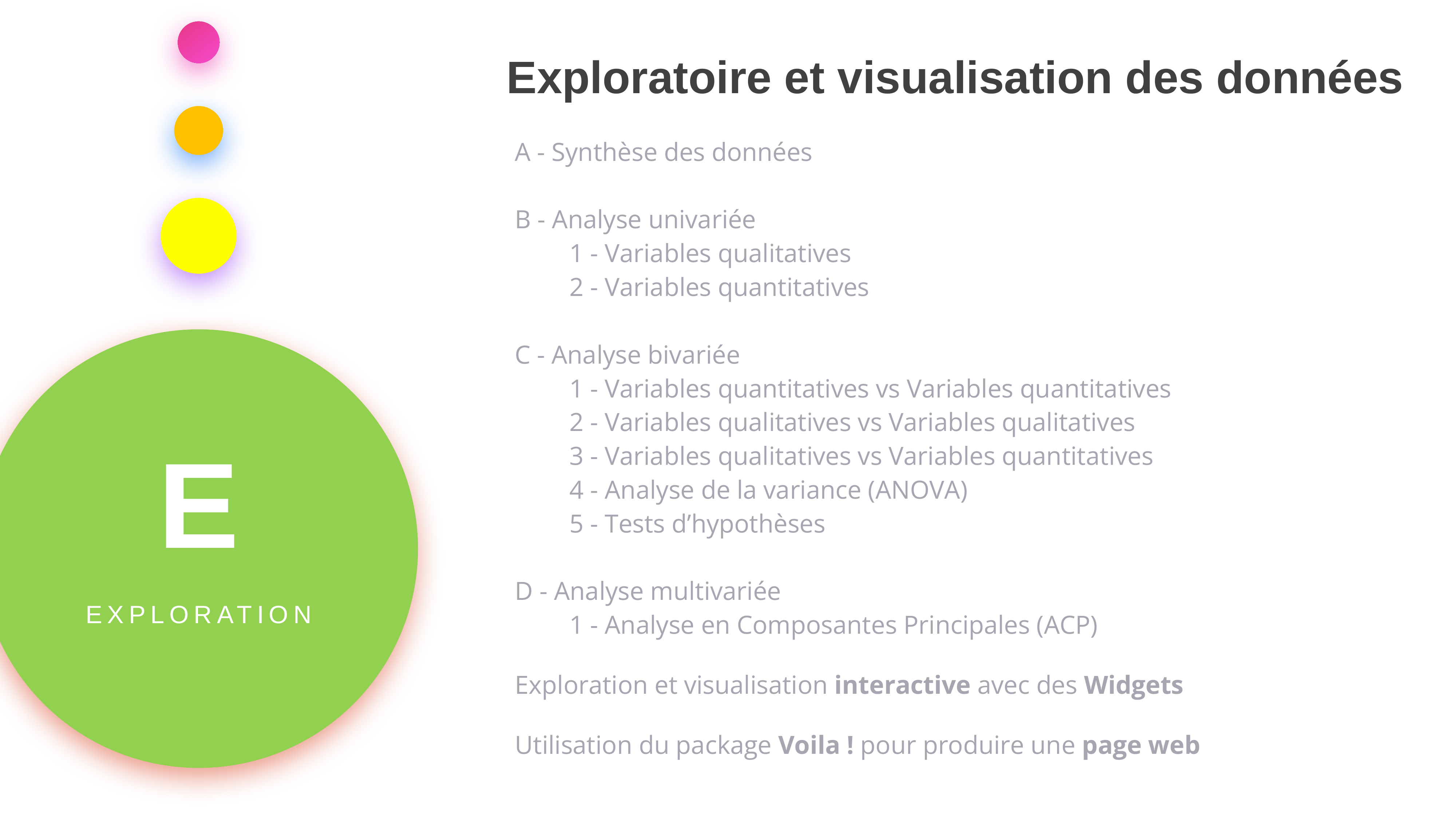

Exploratoire et visualisation des données

A - Synthèse des données

B - Analyse univariée
	1 - Variables qualitatives
	2 - Variables quantitatives

C - Analyse bivariée
	1 - Variables quantitatives vs Variables quantitatives
	2 - Variables qualitatives vs Variables qualitatives
	3 - Variables qualitatives vs Variables quantitatives
	4 - Analyse de la variance (ANOVA)
    	5 - Tests d’hypothèses

D - Analyse multivariée
	1 - Analyse en Composantes Principales (ACP)

Exploration et visualisation interactive avec des Widgets

Utilisation du package Voila ! pour produire une page web

E
EXPLORATION